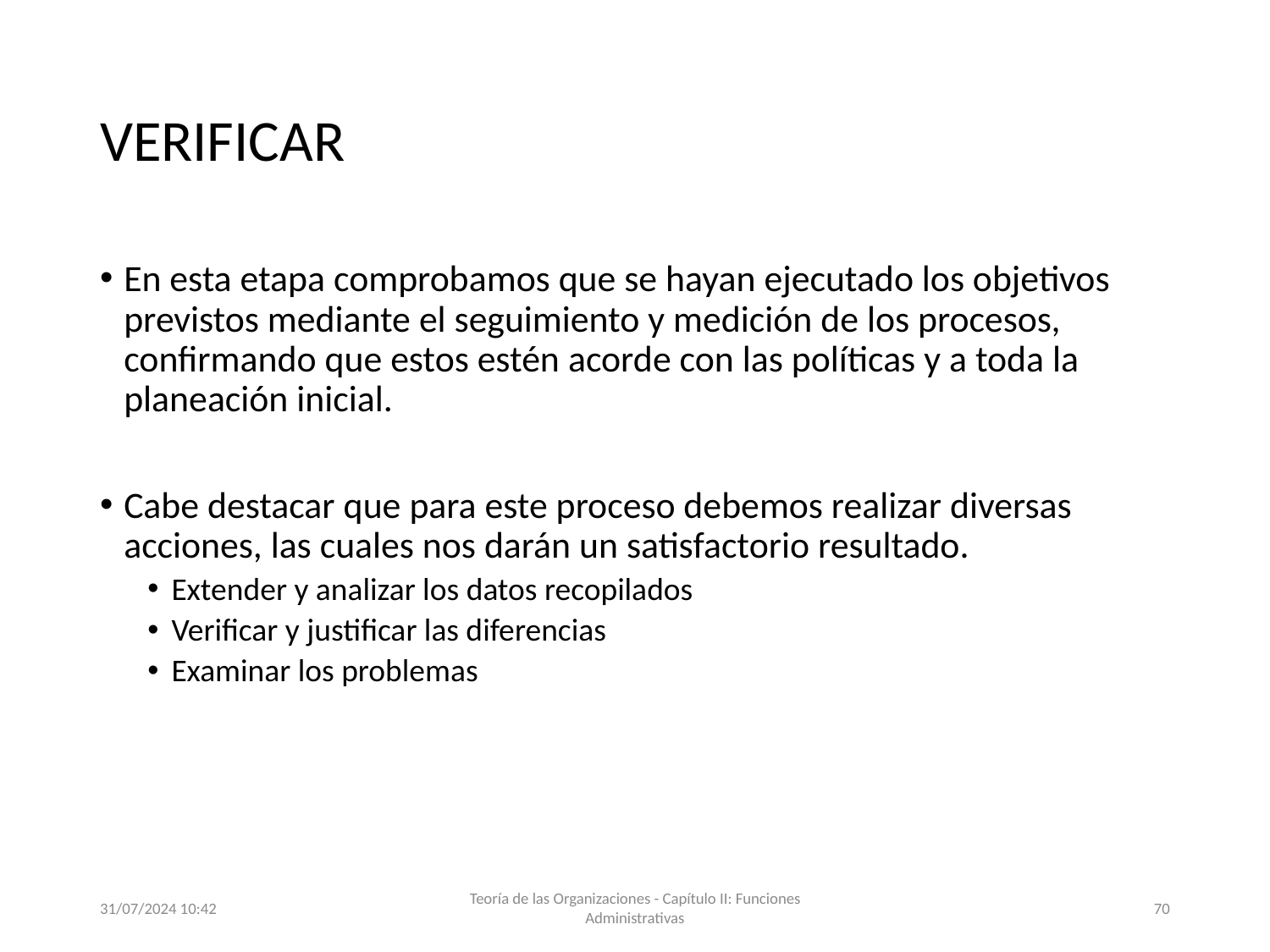

# VERIFICAR
En esta etapa comprobamos que se hayan ejecutado los objetivos previstos mediante el seguimiento y medición de los procesos, confirmando que estos estén acorde con las políticas y a toda la planeación inicial.

Cabe destacar que para este proceso debemos realizar diversas acciones, las cuales nos darán un satisfactorio resultado.
Extender y analizar los datos recopilados
Verificar y justificar las diferencias
Examinar los problemas
31/07/2024 10:42
Teoría de las Organizaciones - Capítulo II: Funciones Administrativas
70